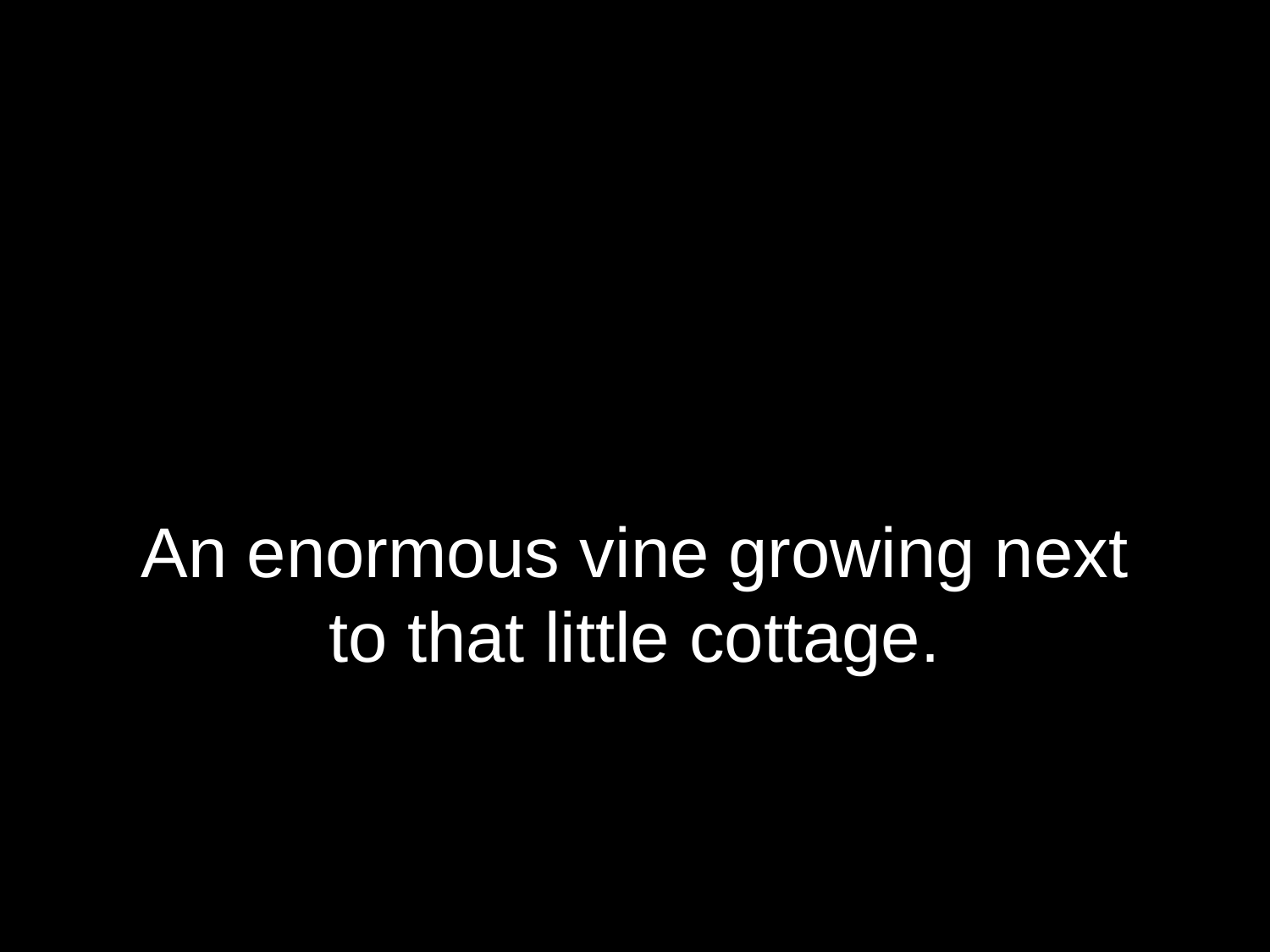

# An enormous vine growing next to that little cottage.